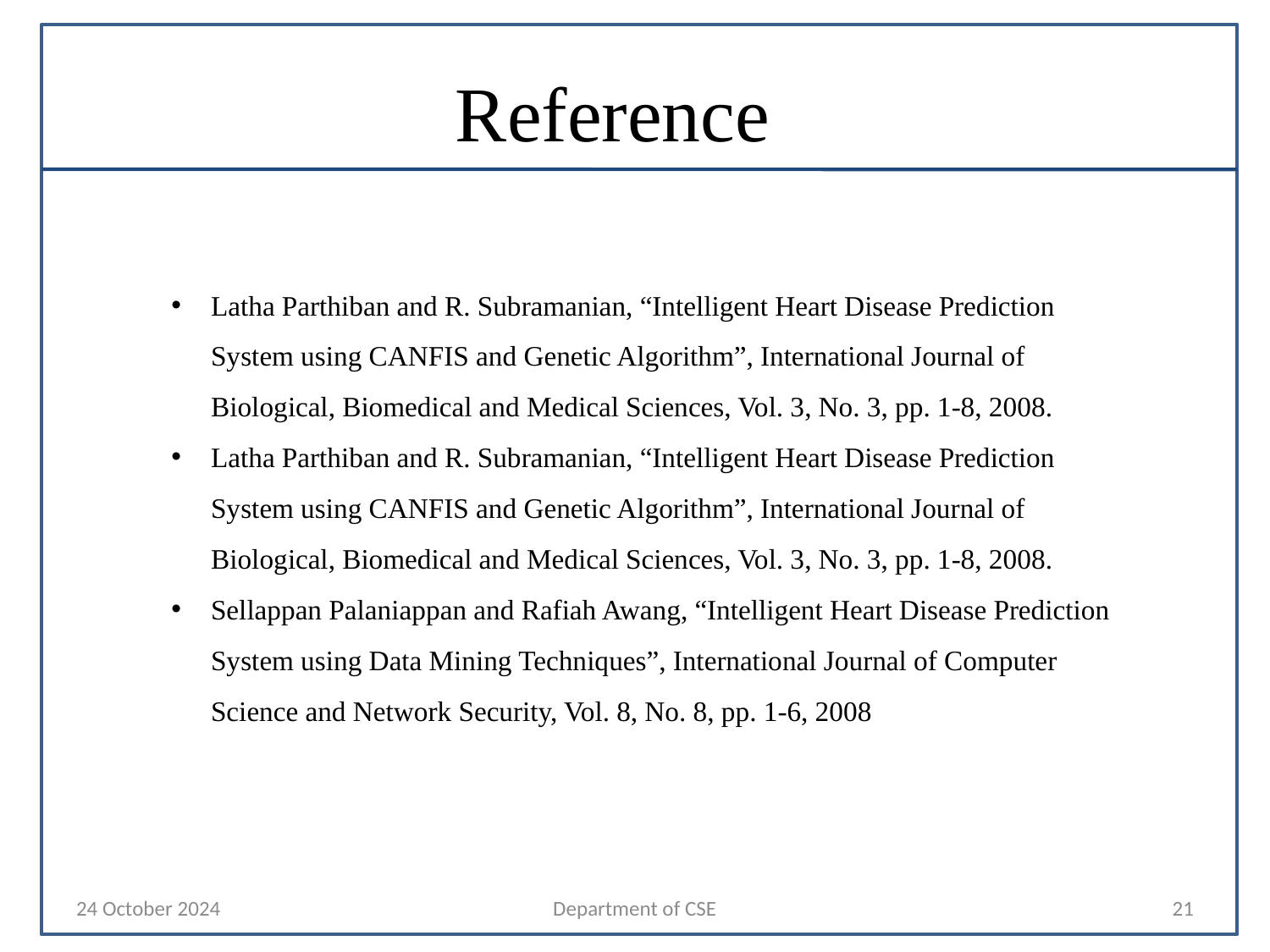

# Reference
Latha Parthiban and R. Subramanian, “Intelligent Heart Disease Prediction System using CANFIS and Genetic Algorithm”, International Journal of Biological, Biomedical and Medical Sciences, Vol. 3, No. 3, pp. 1-8, 2008.
Latha Parthiban and R. Subramanian, “Intelligent Heart Disease Prediction System using CANFIS and Genetic Algorithm”, International Journal of Biological, Biomedical and Medical Sciences, Vol. 3, No. 3, pp. 1-8, 2008.
Sellappan Palaniappan and Rafiah Awang, “Intelligent Heart Disease Prediction System using Data Mining Techniques”, International Journal of Computer Science and Network Security, Vol. 8, No. 8, pp. 1-6, 2008
24 October 2024
Department of CSE
21